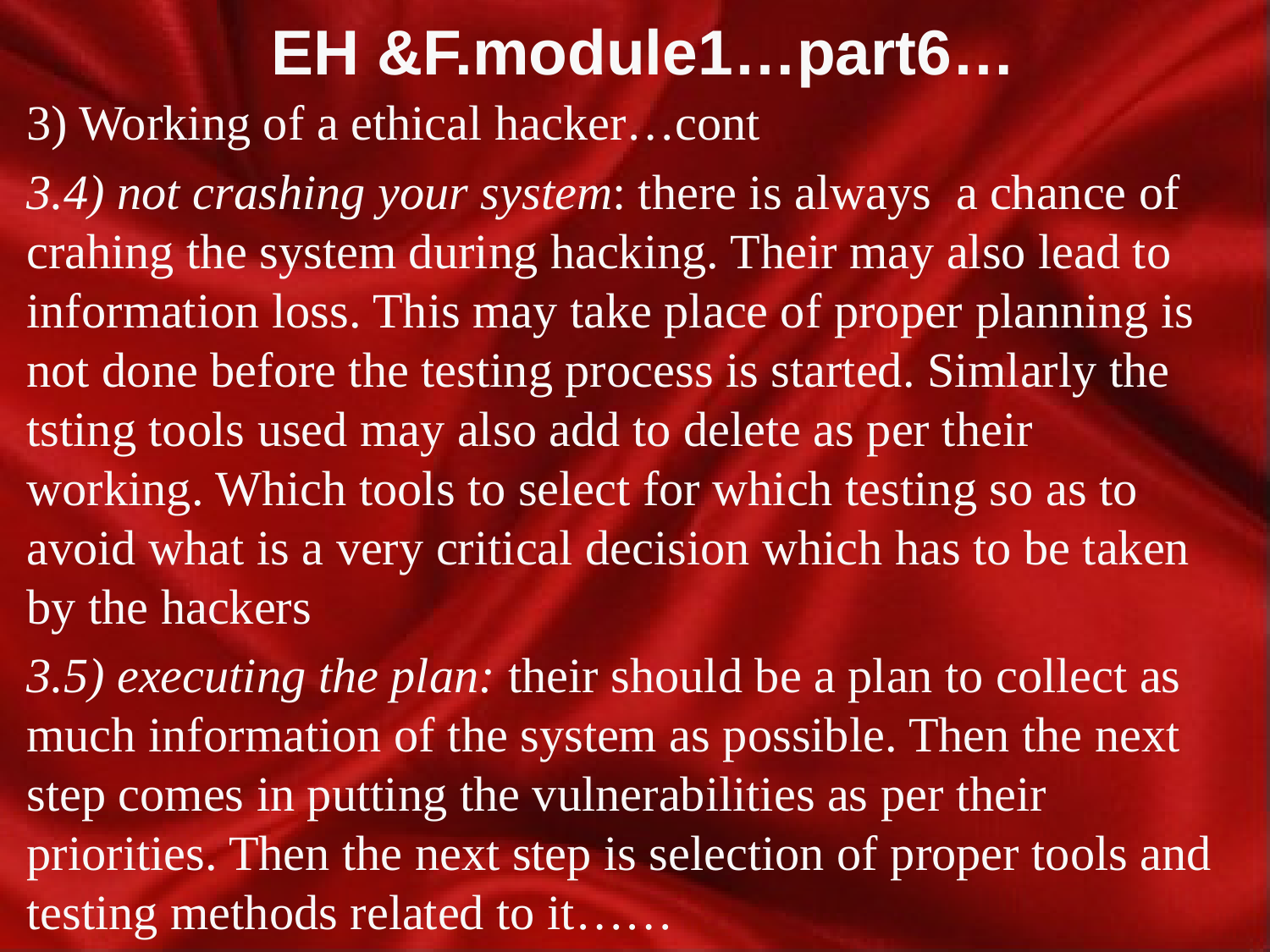

# EH &F.module1…part6…
3) Working of a ethical hacker…cont
3.4) not crashing your system: there is always  a chance of crahing the system during hacking. Their may also lead to information loss. This may take place of proper planning is not done before the testing process is started. Simlarly the tsting tools used may also add to delete as per their working. Which tools to select for which testing so as to avoid what is a very critical decision which has to be taken by the hackers
3.5) executing the plan: their should be a plan to collect as much information of the system as possible. Then the next step comes in putting the vulnerabilities as per their priorities. Then the next step is selection of proper tools and testing methods related to it……